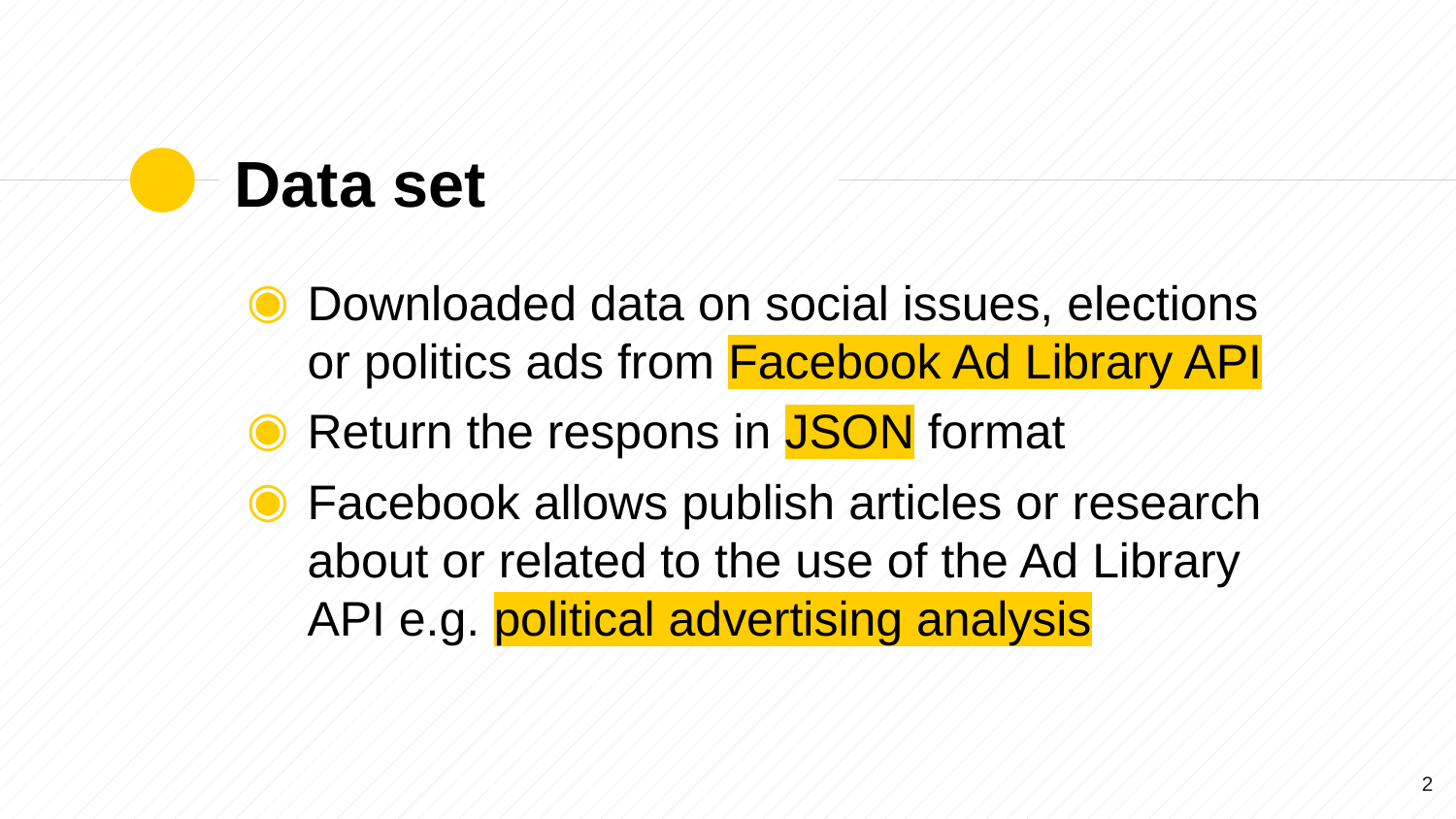

# Data set
Downloaded data on social issues, elections or politics ads from Facebook Ad Library API
Return the respons in JSON format
Facebook allows publish articles or research about or related to the use of the Ad Library API e.g. political advertising analysis

2